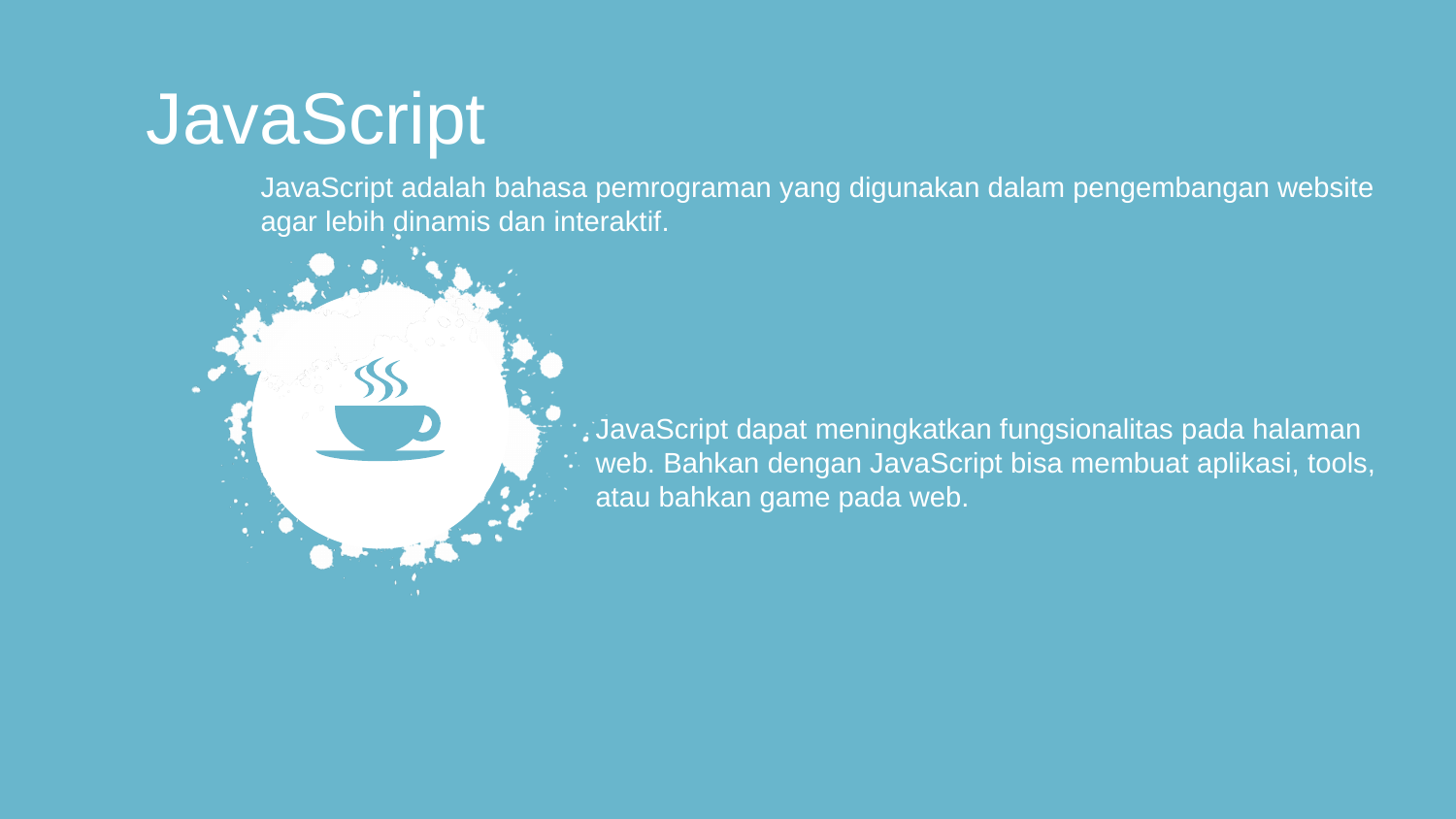

JavaScript
JavaScript adalah bahasa pemrograman yang digunakan dalam pengembangan website agar lebih dinamis dan interaktif.
JavaScript dapat meningkatkan fungsionalitas pada halaman web. Bahkan dengan JavaScript bisa membuat aplikasi, tools, atau bahkan game pada web.